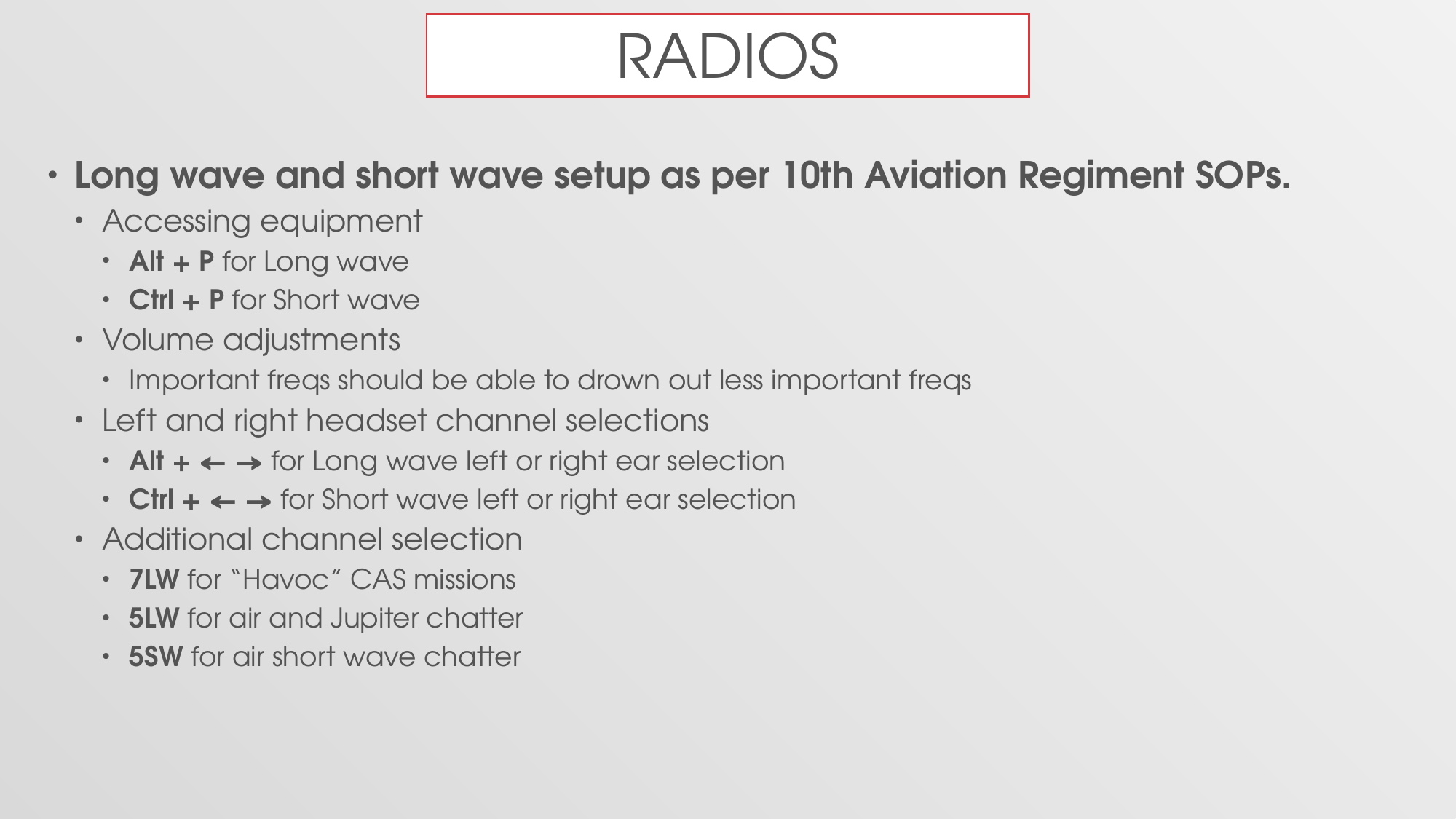

# radios
Long wave and short wave setup as per 10th Aviation Regiment SOPs.
Accessing equipment
Alt + P for Long wave
Ctrl + P for Short wave
Volume adjustments
Important freqs should be able to drown out less important freqs
Left and right headset channel selections
Alt + ← → for Long wave left or right ear selection
Ctrl + ← → for Short wave left or right ear selection
Additional channel selection
7LW for “Havoc” CAS missions
5LW for air and Jupiter chatter
5SW for air short wave chatter